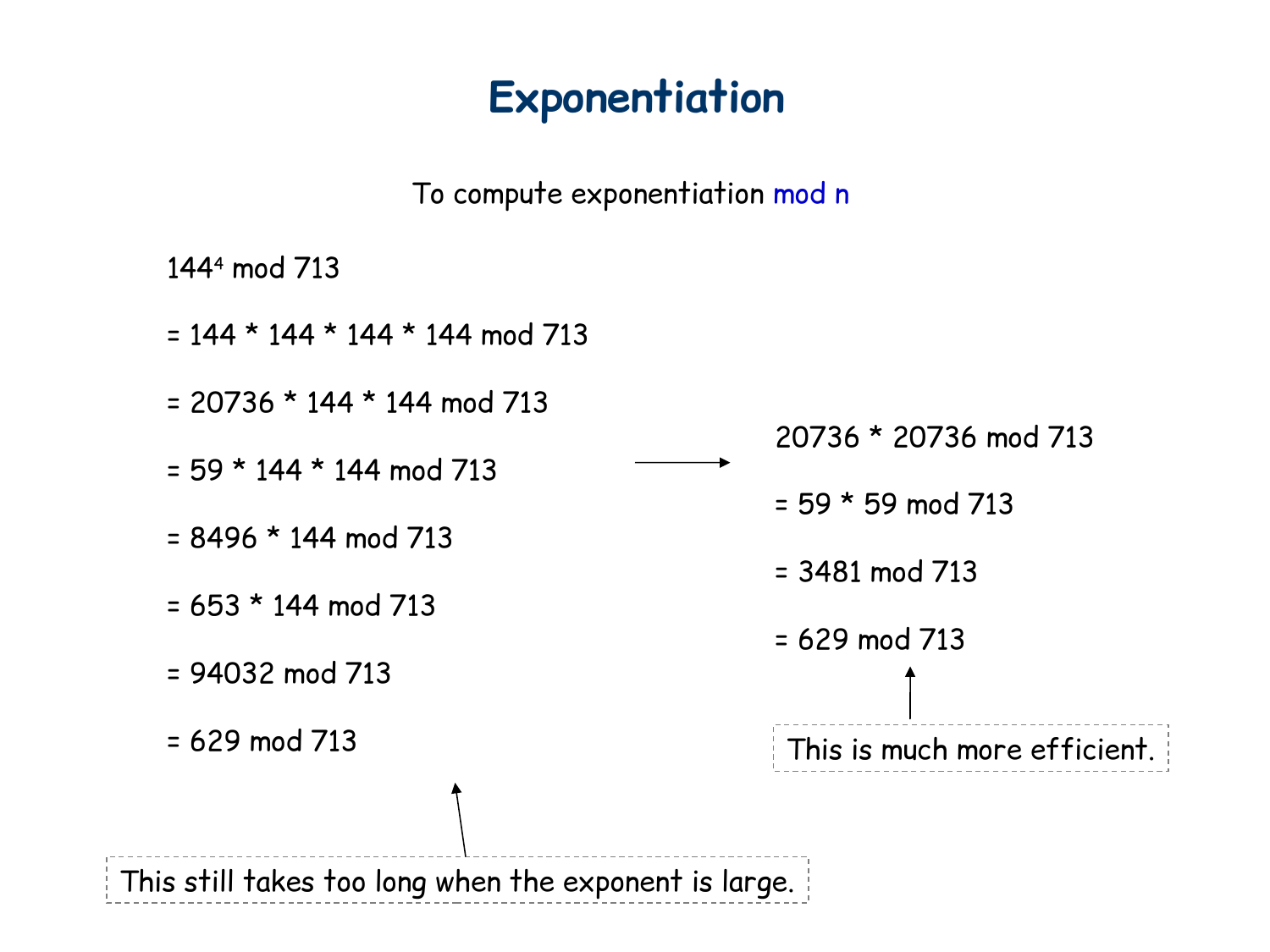

Exponentiation
To compute exponentiation mod n
1444 mod 713

= 144 * 144 * 144 * 144 mod 713

= 20736 * 144 * 144 mod 713

= 59 * 144 * 144 mod 713

= 8496 * 144 mod 713

= 653 * 144 mod 713

= 94032 mod 713

= 629 mod 713
20736 * 20736 mod 713

= 59 * 59 mod 713

= 3481 mod 713

= 629 mod 713

This is much more efficient.

This still takes too long when the exponent is large.